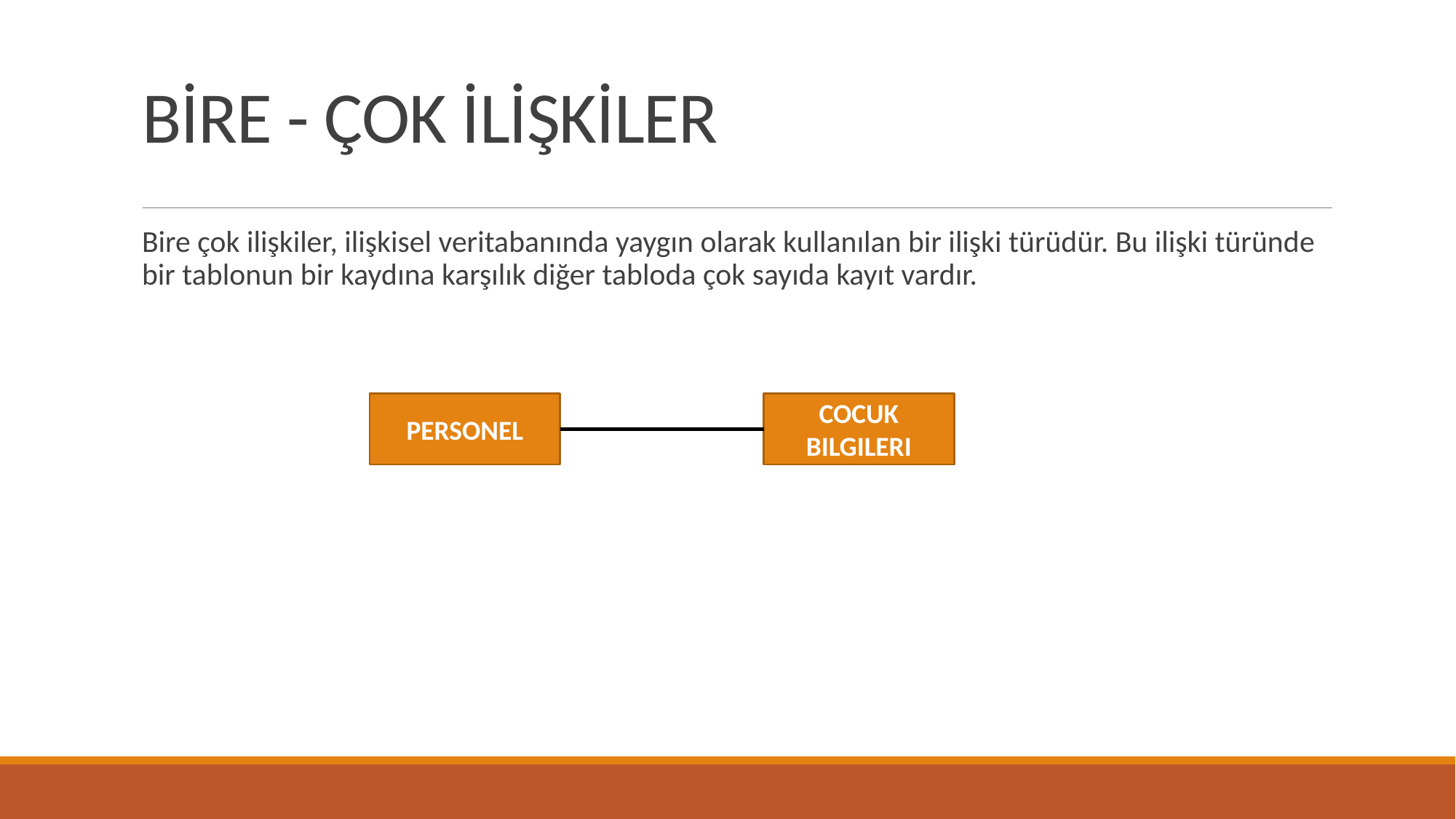

# BİRE - ÇOK İLİŞKİLER
Bire çok ilişkiler, ilişkisel veritabanında yaygın olarak kullanılan bir ilişki türüdür. Bu ilişki türünde bir tablonun bir kaydına karşılık diğer tabloda çok sayıda kayıt vardır.

PERSONEL
COCUK BILGILERI